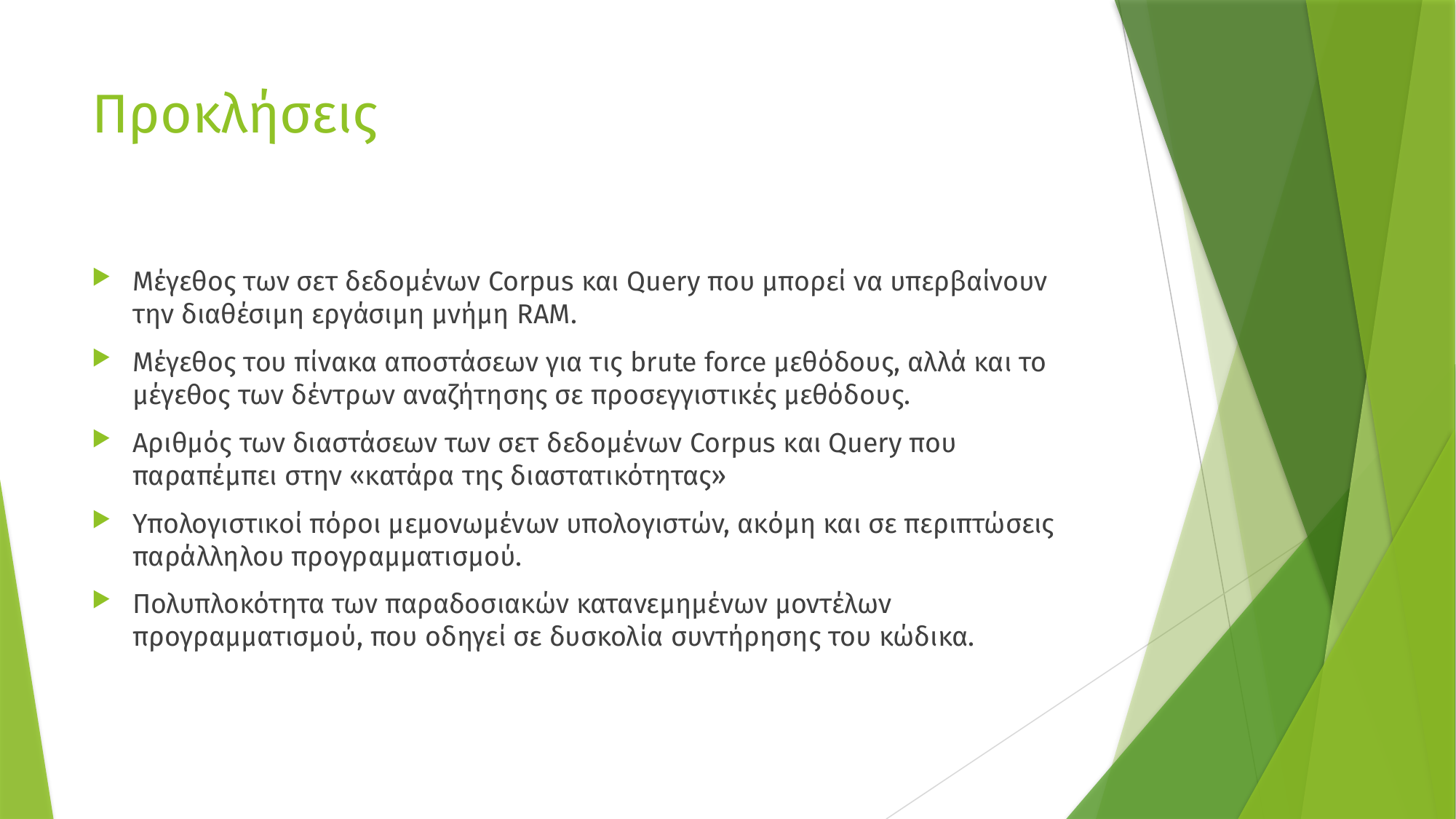

# Προκλήσεις
Μέγεθος των σετ δεδομένων Corpus και Query που μπορεί να υπερβαίνουν την διαθέσιμη εργάσιμη μνήμη RAM.
Μέγεθος του πίνακα αποστάσεων για τις brute force μεθόδους, αλλά και το μέγεθος των δέντρων αναζήτησης σε προσεγγιστικές μεθόδους.
Αριθμός των διαστάσεων των σετ δεδομένων Corpus και Query που παραπέμπει στην «κατάρα της διαστατικότητας»
Υπολογιστικοί πόροι μεμονωμένων υπολογιστών, ακόμη και σε περιπτώσεις παράλληλου προγραμματισμού.
Πολυπλοκότητα των παραδοσιακών κατανεμημένων μοντέλων προγραμματισμού, που οδηγεί σε δυσκολία συντήρησης του κώδικα.